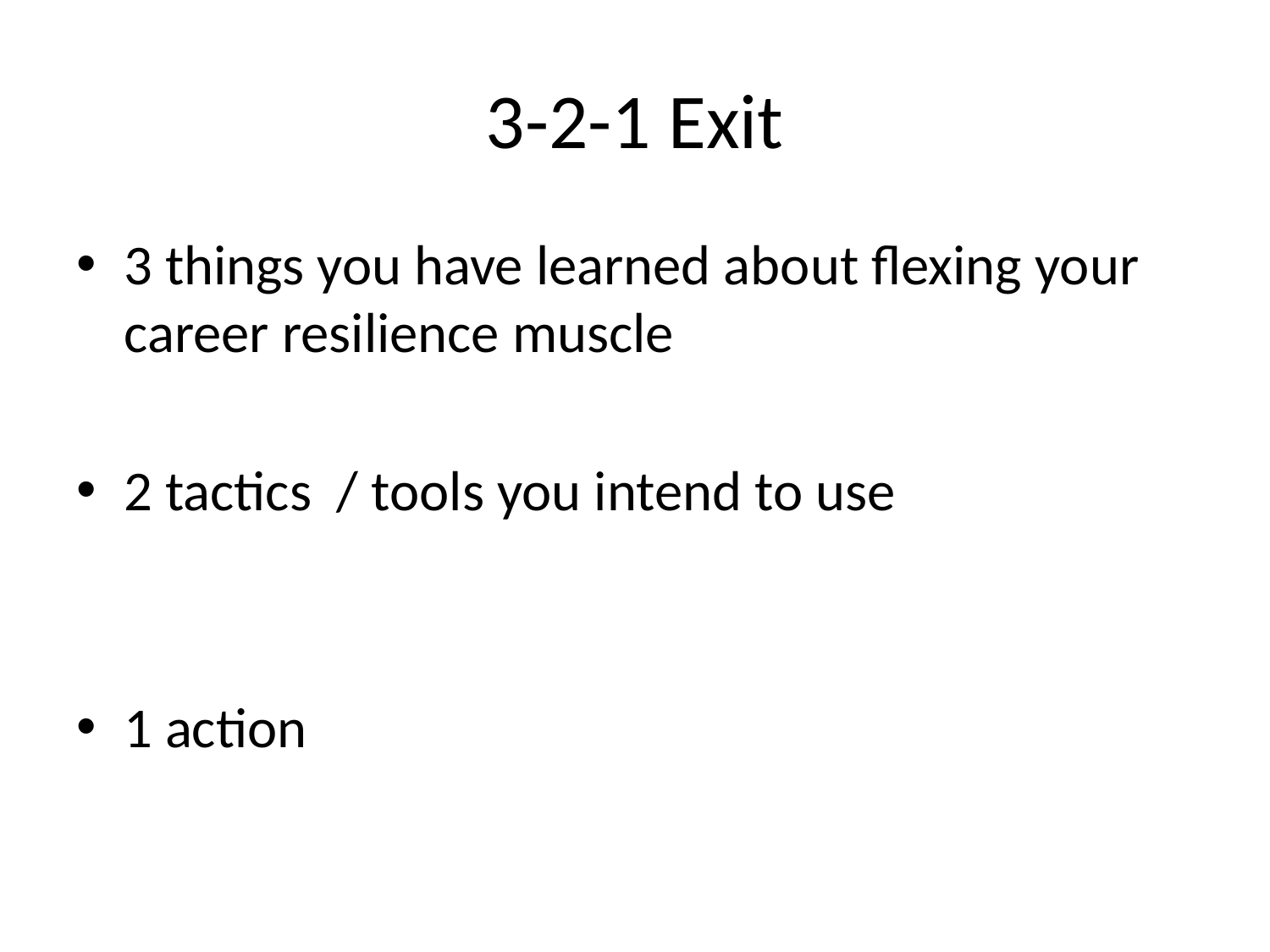

# 3-2-1 Exit
3 things you have learned about flexing your career resilience muscle

2 tactics  / tools you intend to use

1 action